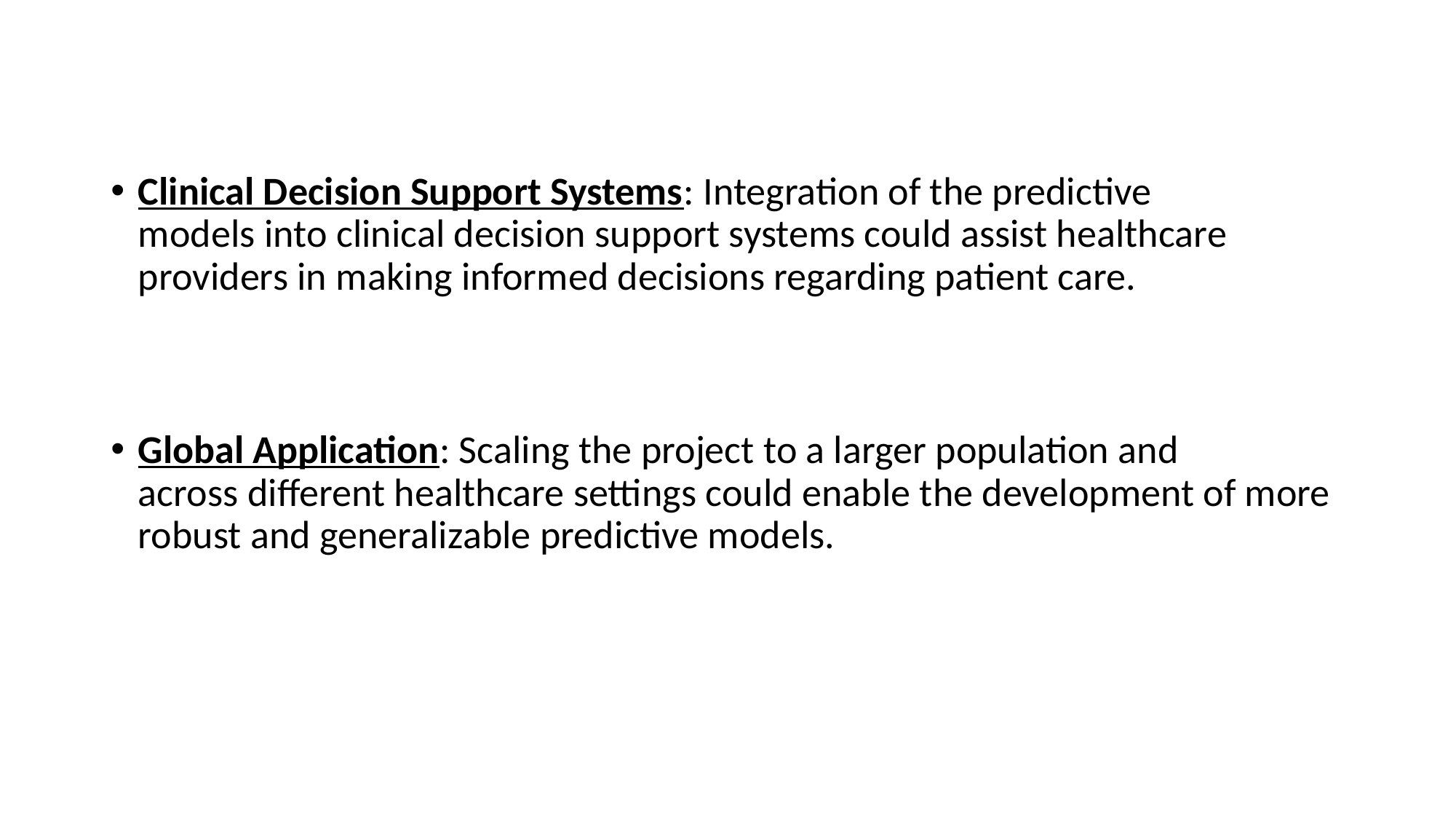

Clinical Decision Support Systems: Integration of the predictive models into clinical decision support systems could assist healthcare providers in making informed decisions regarding patient care.

Global Application: Scaling the project to a larger population and across different healthcare settings could enable the development of more robust and generalizable predictive models.